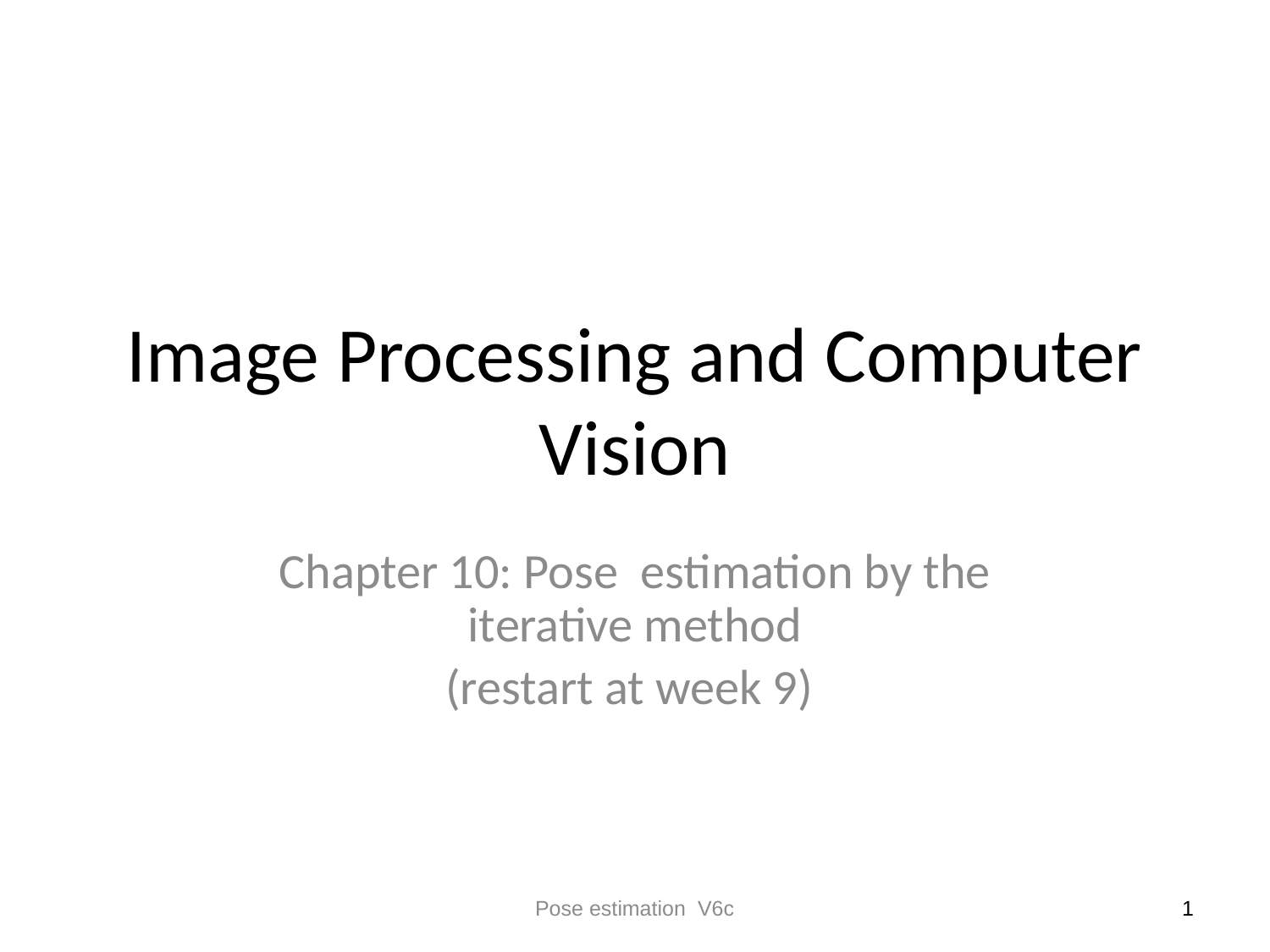

# Image Processing and Computer Vision
Chapter 10: Pose  estimation by the iterative method
(restart at week 9)
Pose estimation  V6c
1